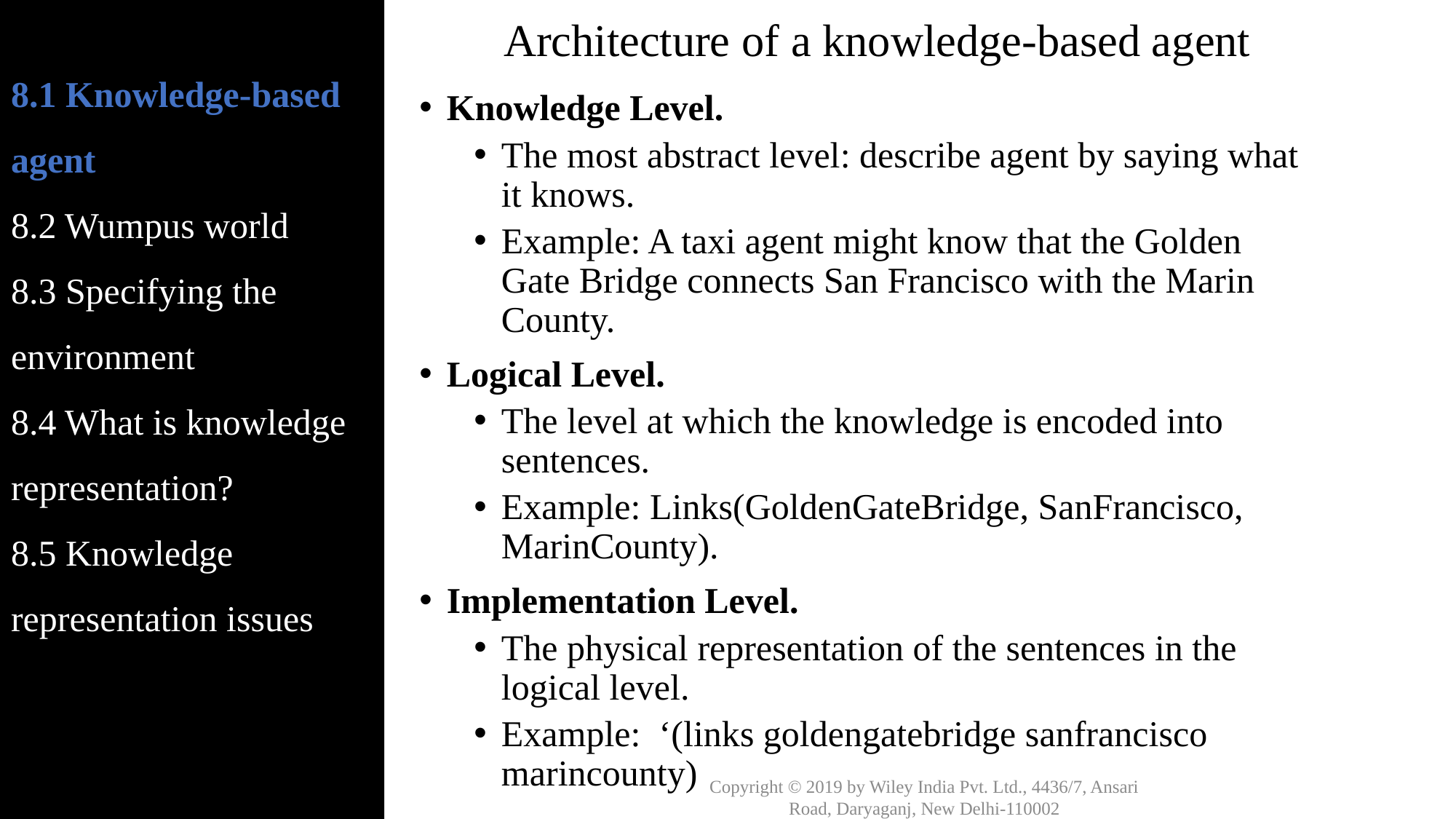

8.1 Knowledge-based agent
8.2 Wumpus world
8.3 Specifying the environment
8.4 What is knowledge representation?
8.5 Knowledge representation issues

# Architecture of a knowledge-based agent
Knowledge Level.
The most abstract level: describe agent by saying what it knows.
Example: A taxi agent might know that the Golden Gate Bridge connects San Francisco with the Marin County.
Logical Level.
The level at which the knowledge is encoded into sentences.
Example: Links(GoldenGateBridge, SanFrancisco, MarinCounty).
Implementation Level.
The physical representation of the sentences in the logical level.
Example:  ‘(links goldengatebridge sanfrancisco marincounty)
Copyright © 2019 by Wiley India Pvt. Ltd., 4436/7, Ansari Road, Daryaganj, New Delhi-110002